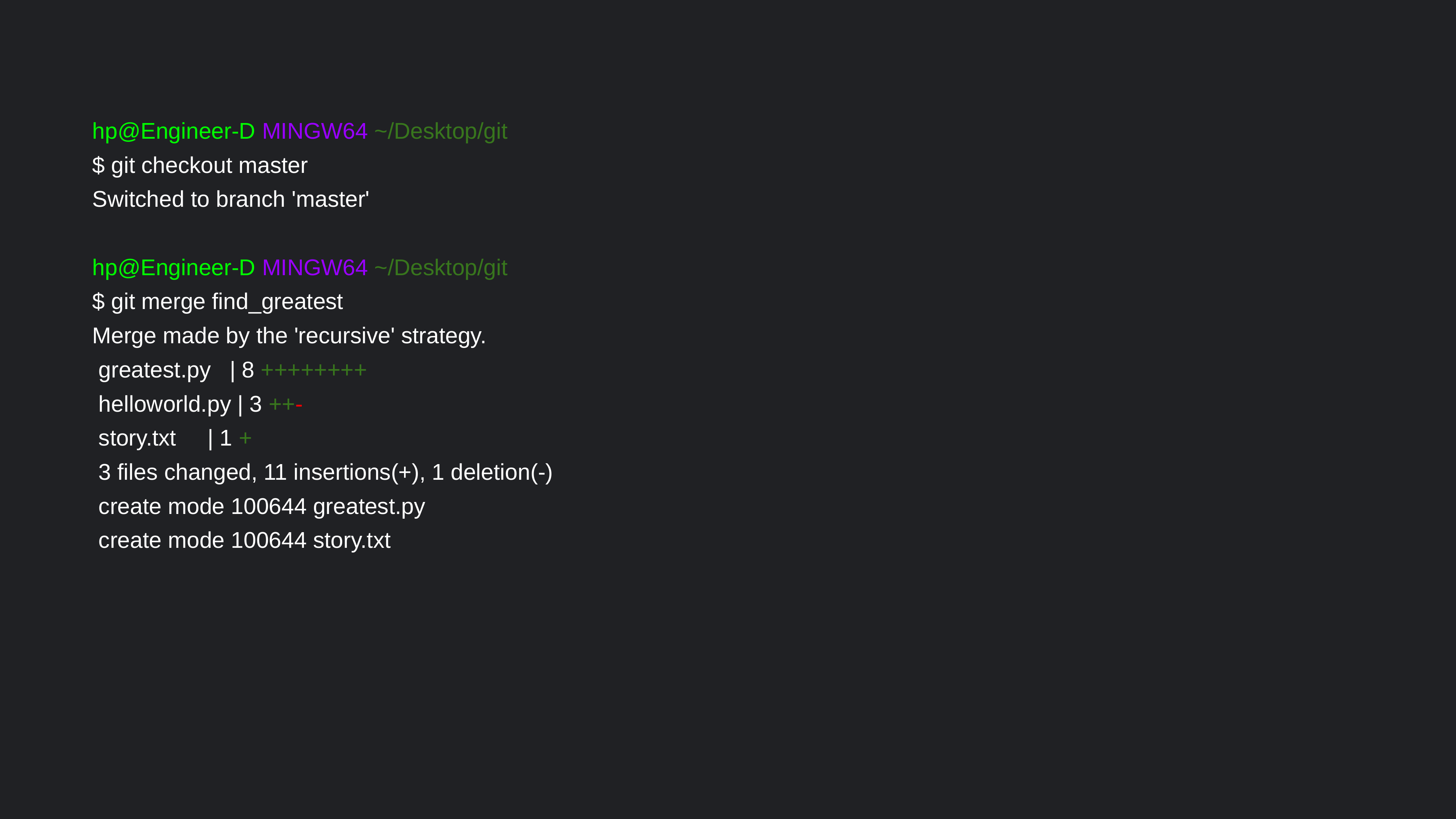

hp@Engineer-D MINGW64 ~/Desktop/git
$ git checkout master
Switched to branch 'master'

hp@Engineer-D MINGW64 ~/Desktop/git
$ git merge find_greatest
Merge made by the 'recursive' strategy.
 greatest.py   | 8 ++++++++
 helloworld.py | 3 ++-
 story.txt     | 1 +
 3 files changed, 11 insertions(+), 1 deletion(-)
 create mode 100644 greatest.py
 create mode 100644 story.txt